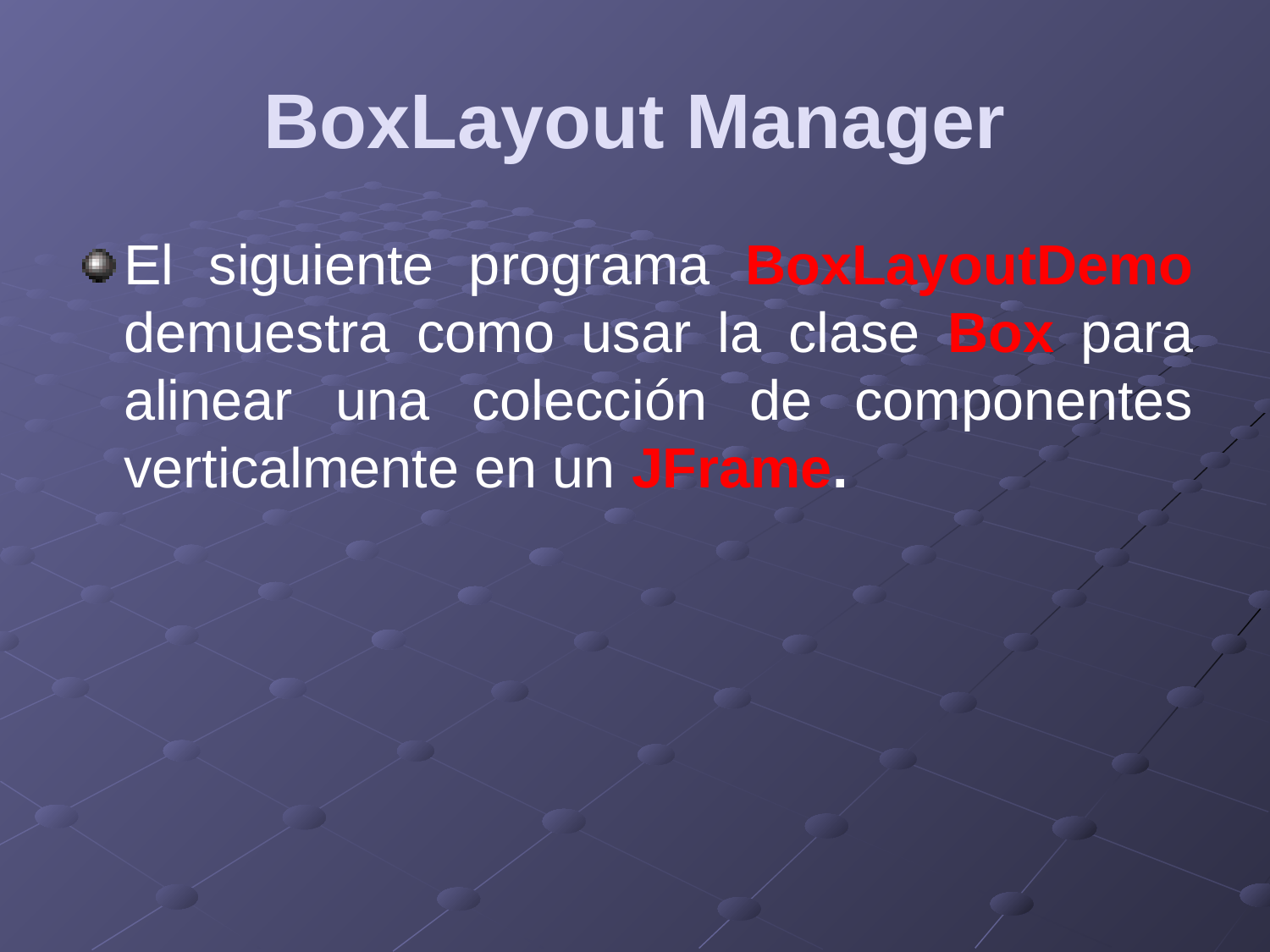

# BoxLayout Manager
El siguiente programa BoxLayoutDemo demuestra como usar la clase Box para alinear una colección de componentes verticalmente en un JFrame.